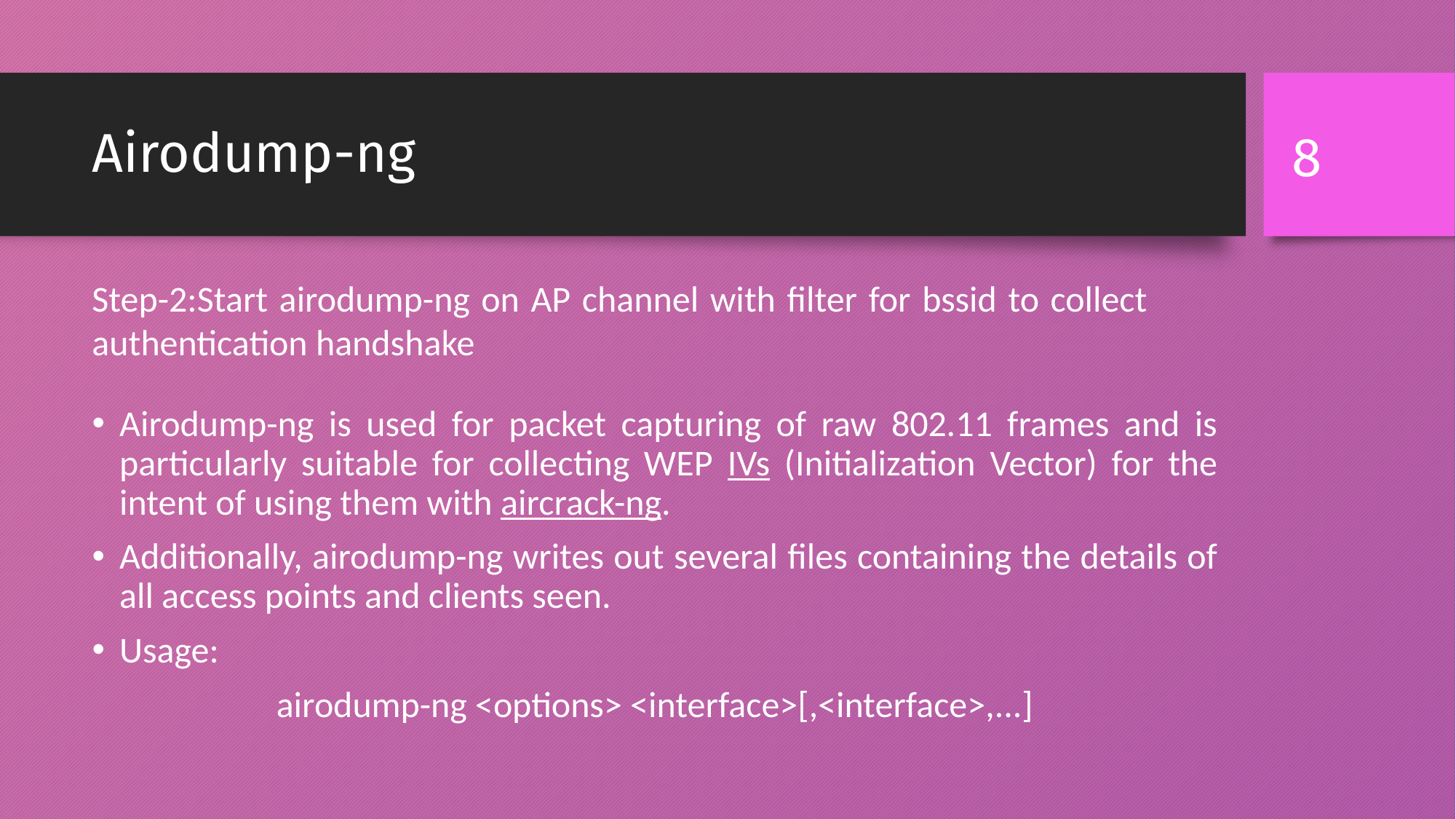

8
# Airodump-ng
Step-2:Start airodump-ng on AP channel with filter for bssid to collect 	authentication handshake
Airodump-ng is used for packet capturing of raw 802.11 frames and is particularly suitable for collecting WEP IVs (Initialization Vector) for the intent of using them with aircrack-ng.
Additionally, airodump-ng writes out several files containing the details of all access points and clients seen.
Usage:
airodump-ng <options> <interface>[,<interface>,...]